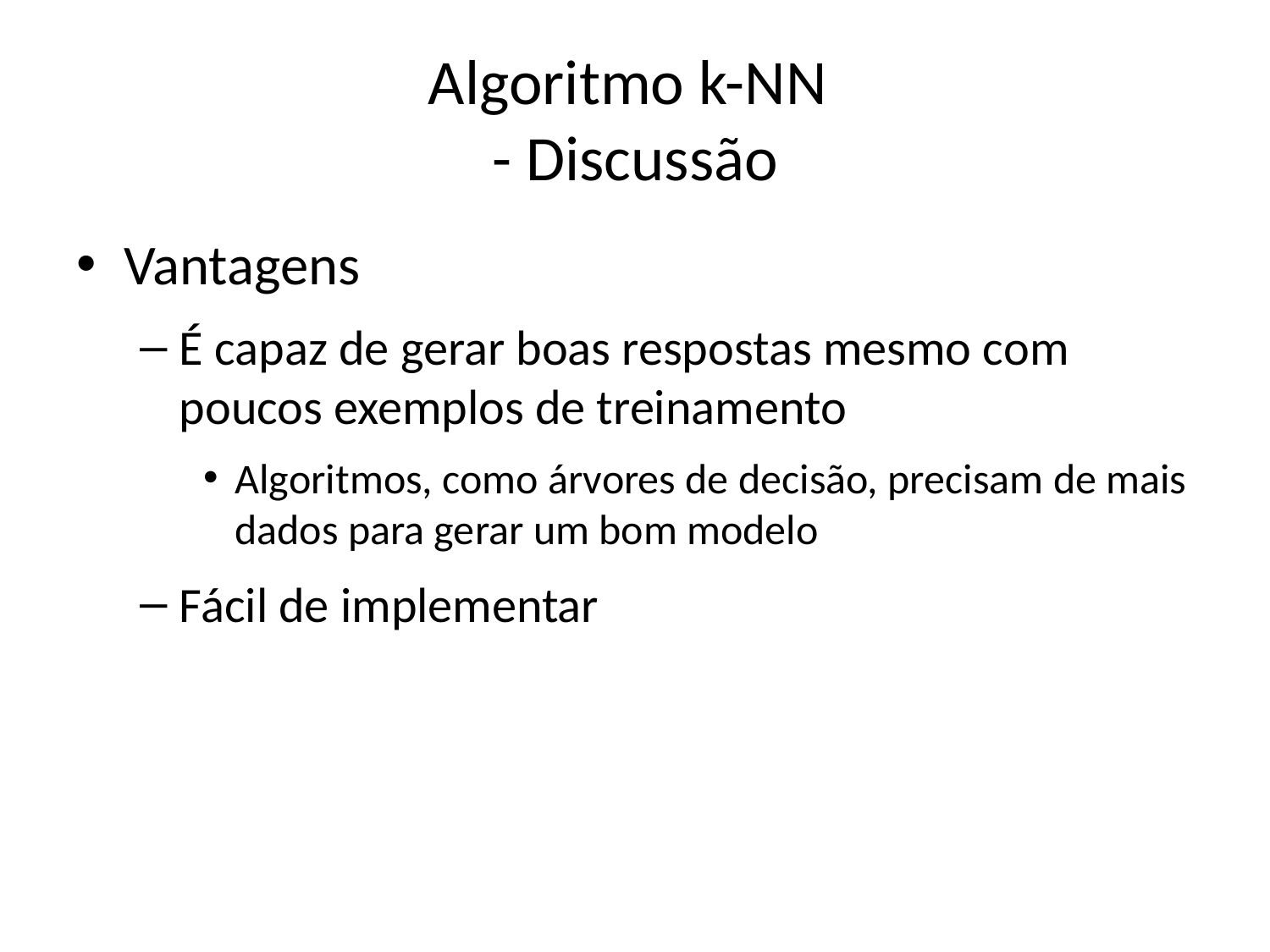

# Algoritmo k-NN - Discussão
Vantagens
É capaz de gerar boas respostas mesmo com poucos exemplos de treinamento
Algoritmos, como árvores de decisão, precisam de mais dados para gerar um bom modelo
Fácil de implementar